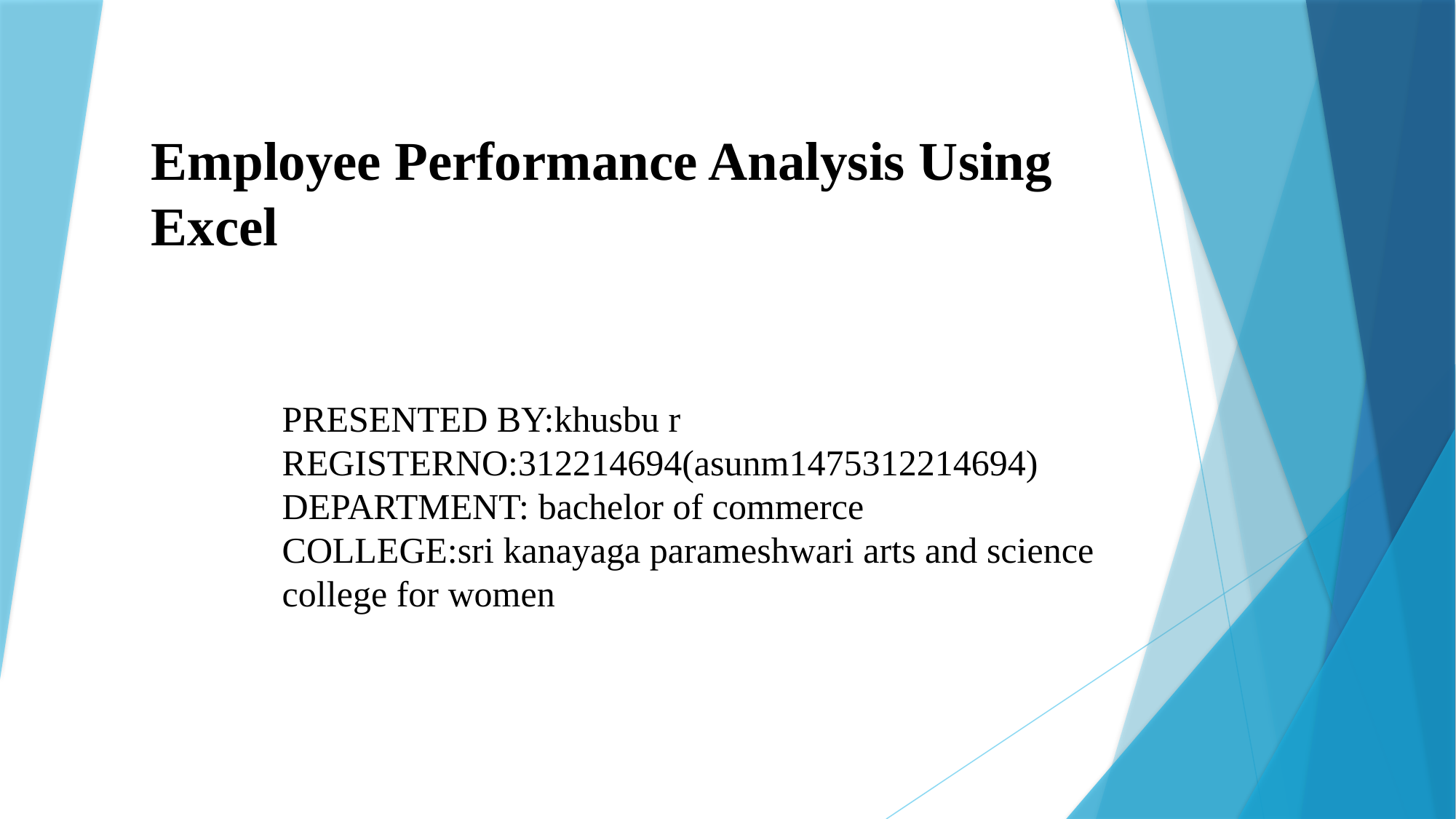

# Employee Performance Analysis Using Excel
PRESENTED BY:khusbu r
REGISTERNO:312214694(asunm1475312214694)
DEPARTMENT: bachelor of commerce
COLLEGE:sri kanayaga parameshwari arts and science college for women